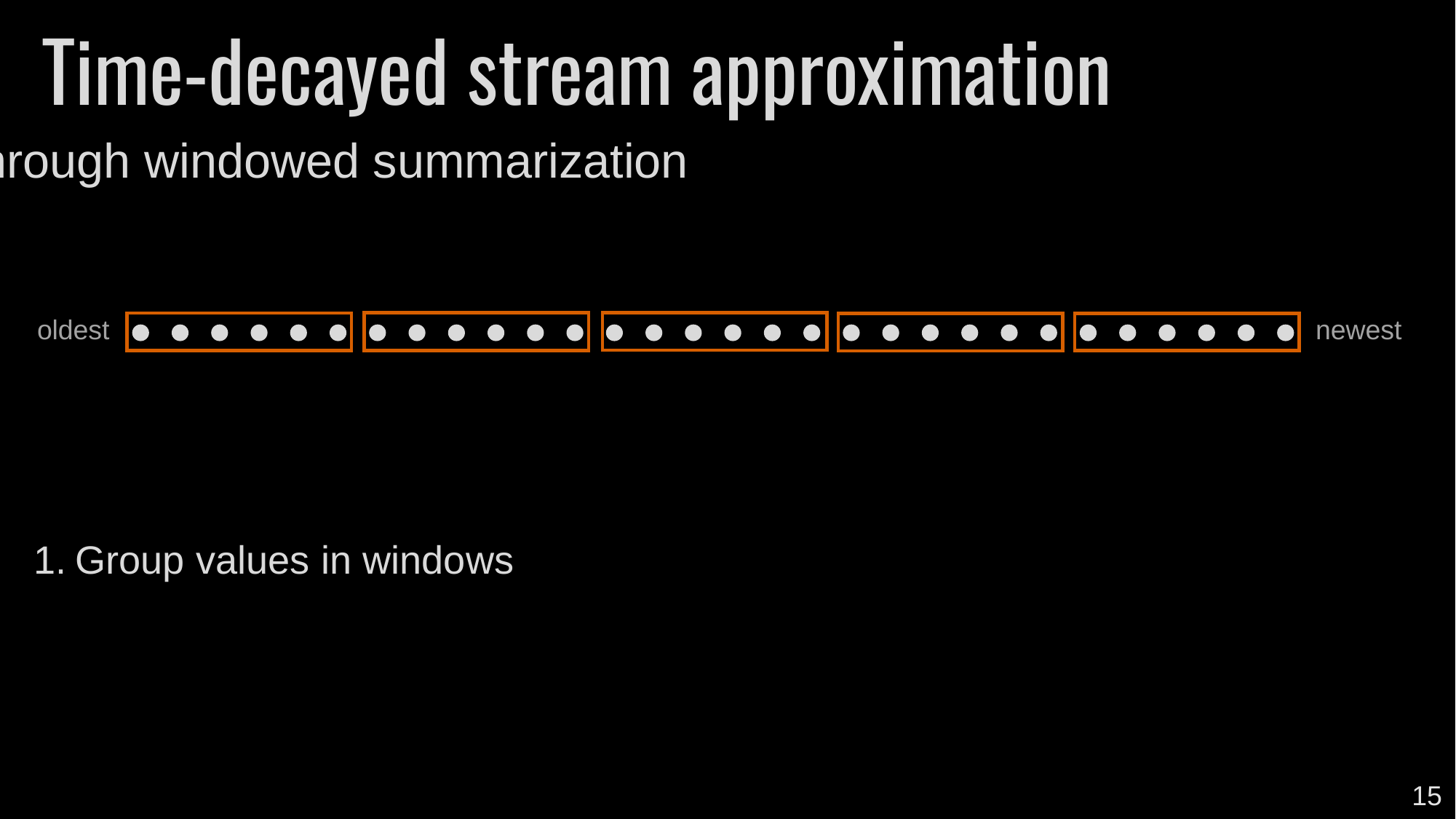

# Time-decayed stream approximation
through windowed summarization
oldest
newest

Group values in windows
15